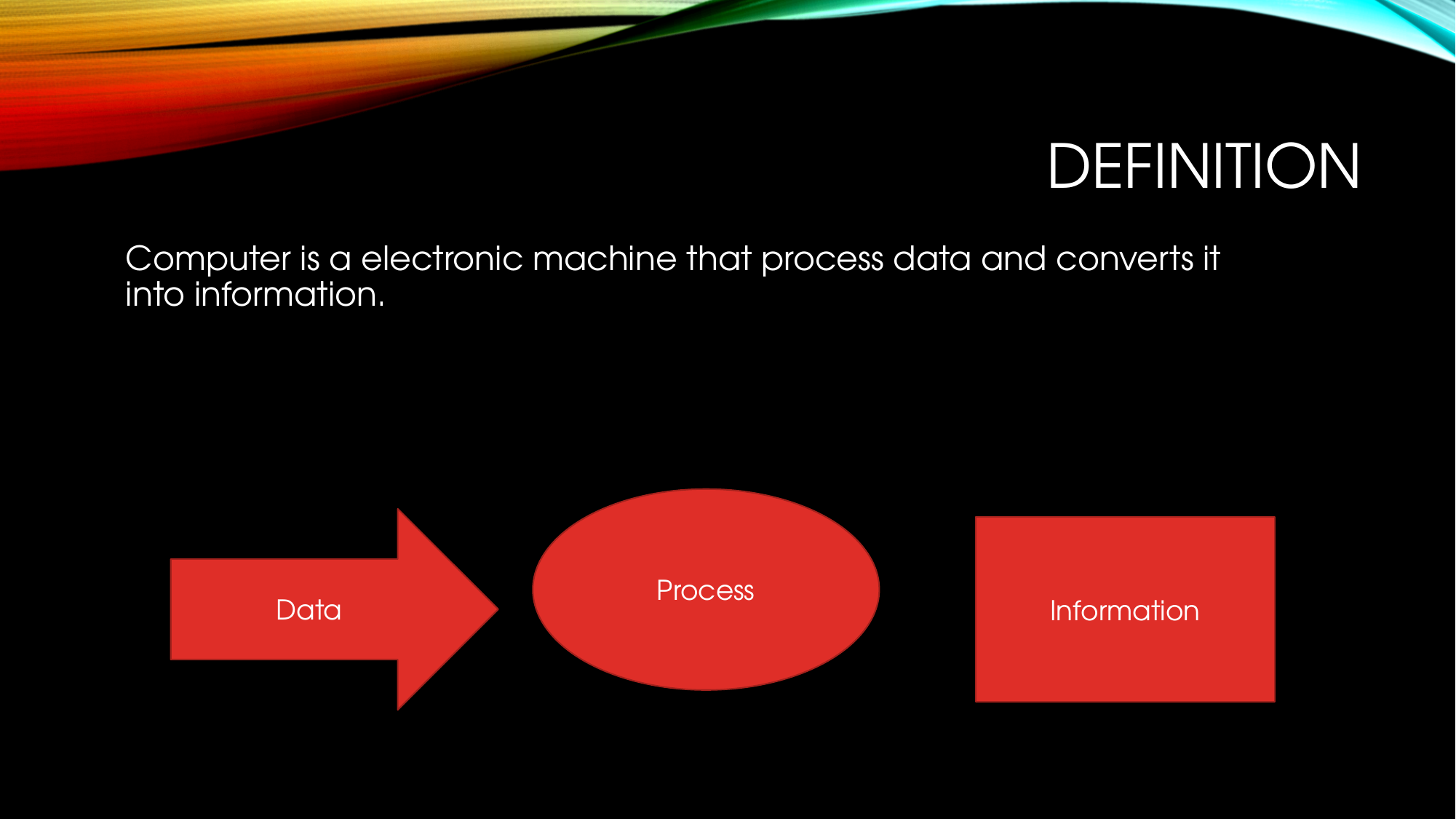

# Definition
Computer is a electronic machine that process data and converts it into information.
Process
Data
Information